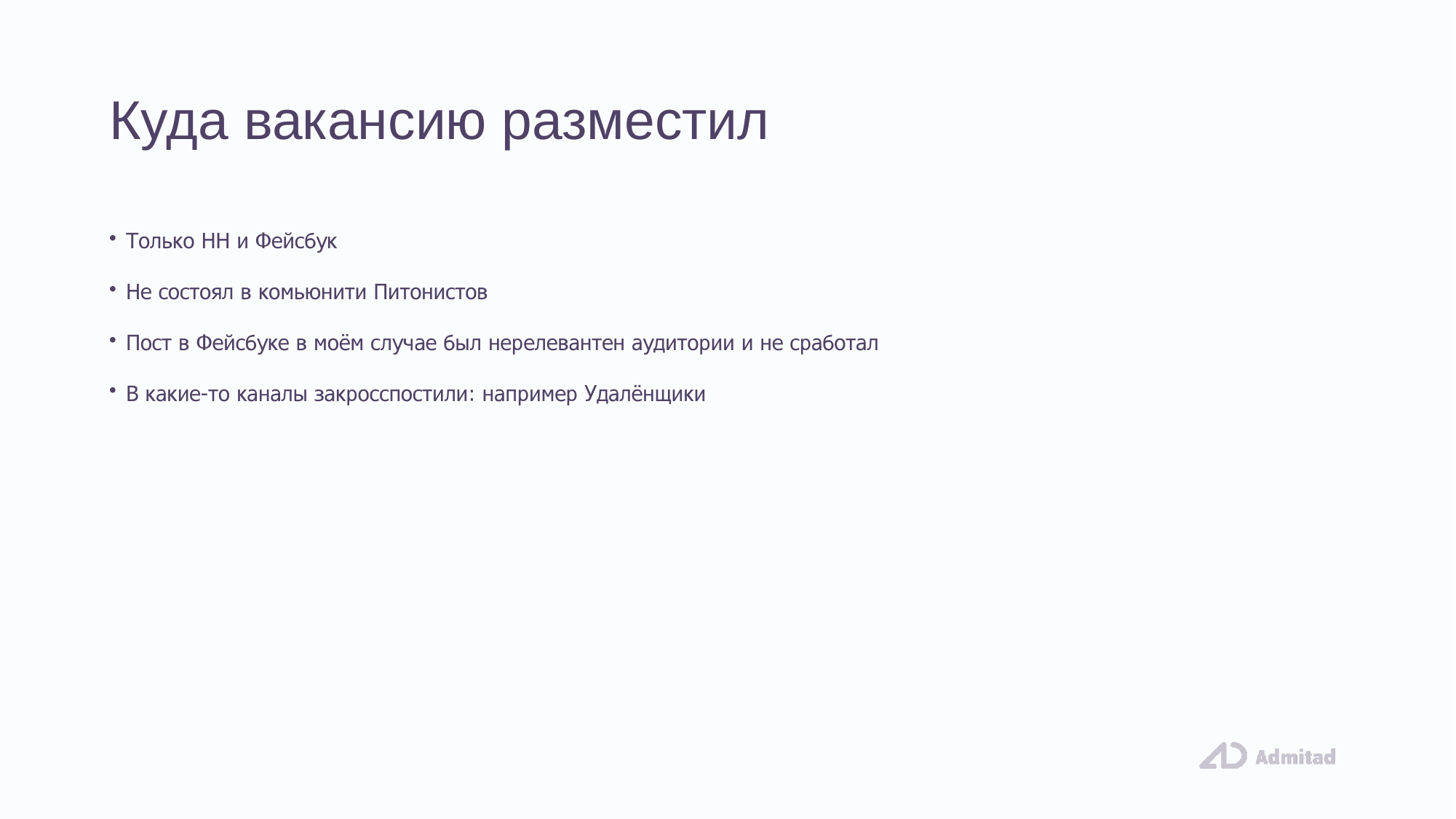

# Куда вакансию разместил
Только HH и Фейсбук

Не состоял в комьюнити Питонистов
Пост в Фейсбуке в моём случае был нерелевантен аудитории и не сработал
В какие-то каналы закросспостили: например Удалёнщики
10